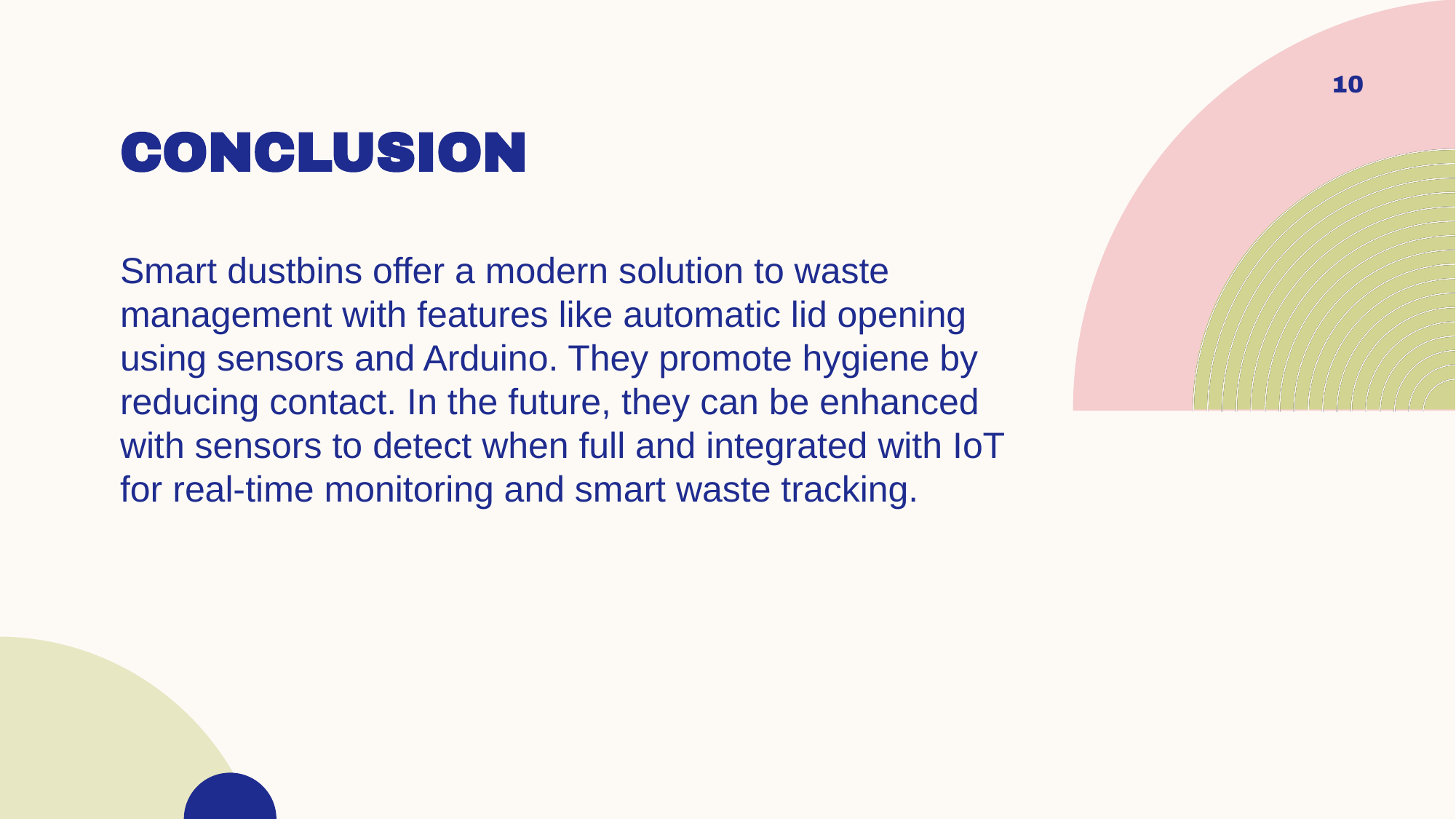

10
# Conclusion
Smart dustbins offer a modern solution to waste management with features like automatic lid opening using sensors and Arduino. They promote hygiene by reducing contact. In the future, they can be enhanced with sensors to detect when full and integrated with IoT for real-time monitoring and smart waste tracking.